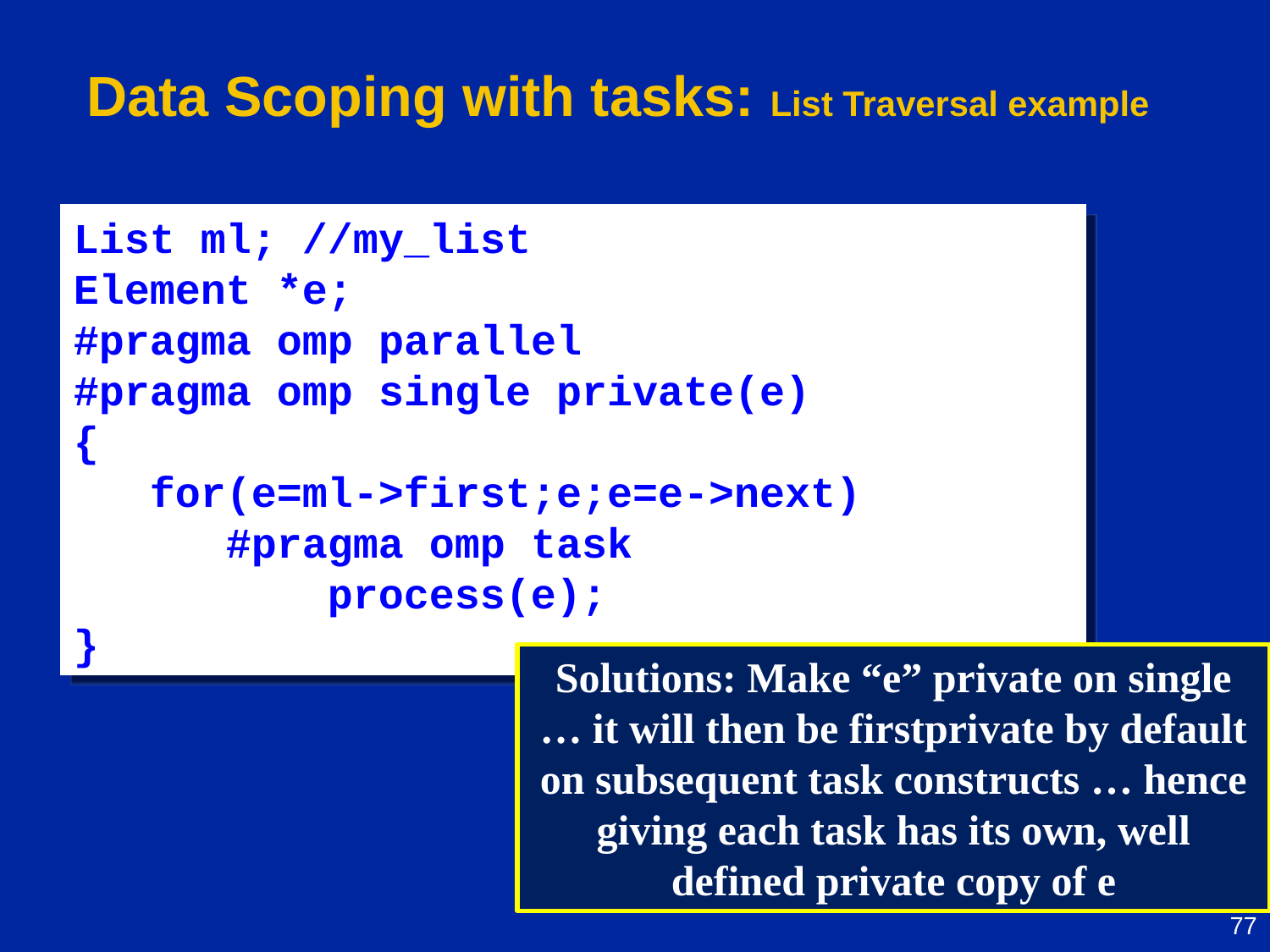

# Data Scoping with tasks: List Traversal example
List ml; //my_list
Element *e;
#pragma omp parallel
#pragma omp single private(e)
{
   for(e=ml->first;e;e=e->next)
      #pragma omp task
          process(e);
}
Solutions: Make “e” private on single … it will then be firstprivate by default on subsequent task constructs … hence giving each task has its own, well defined private copy of e
77